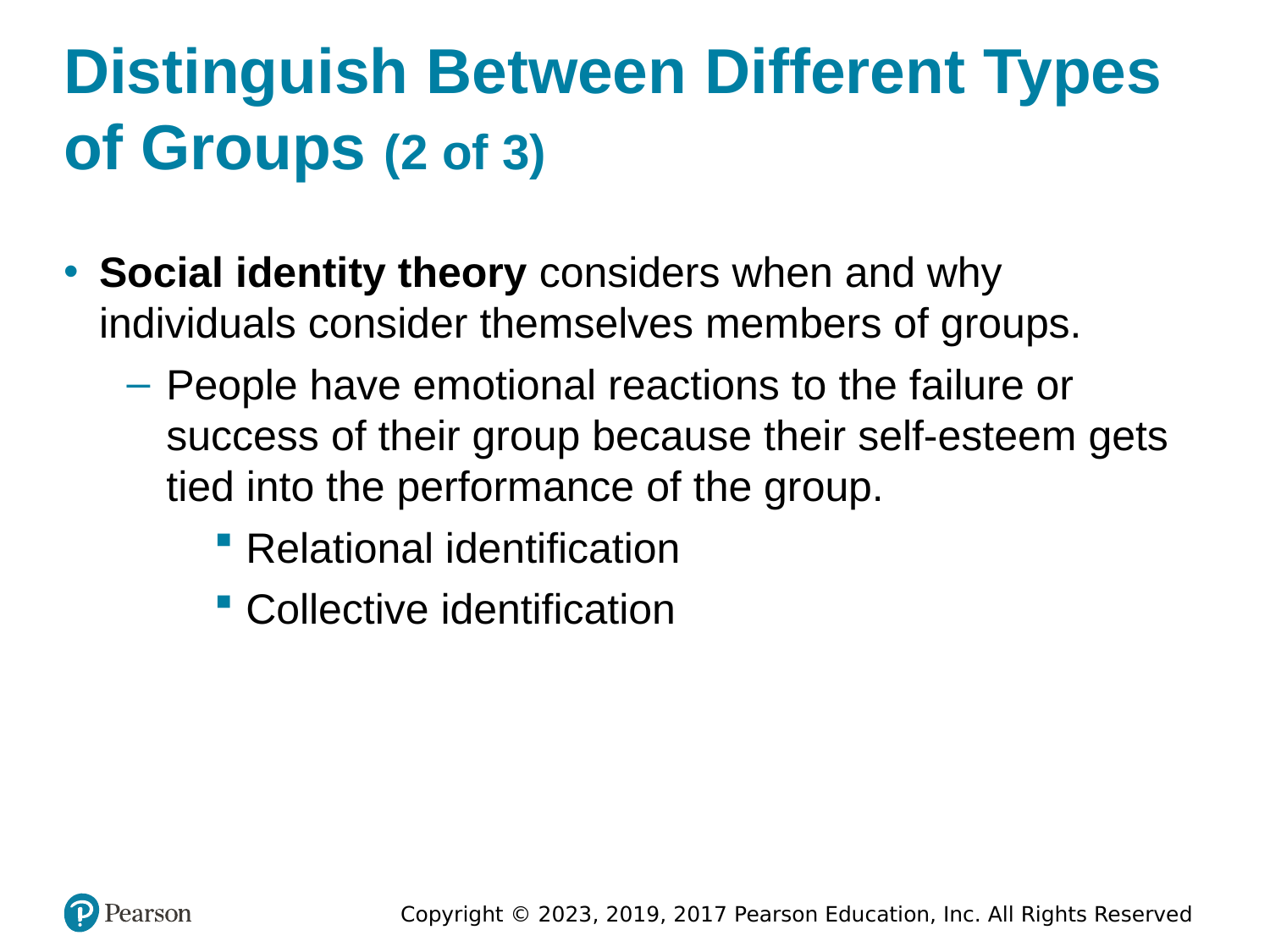

# Distinguish Between Different Types of Groups (2 of 3)
Social identity theory considers when and why individuals consider themselves members of groups.
People have emotional reactions to the failure or success of their group because their self-esteem gets tied into the performance of the group.
Relational identification
Collective identification